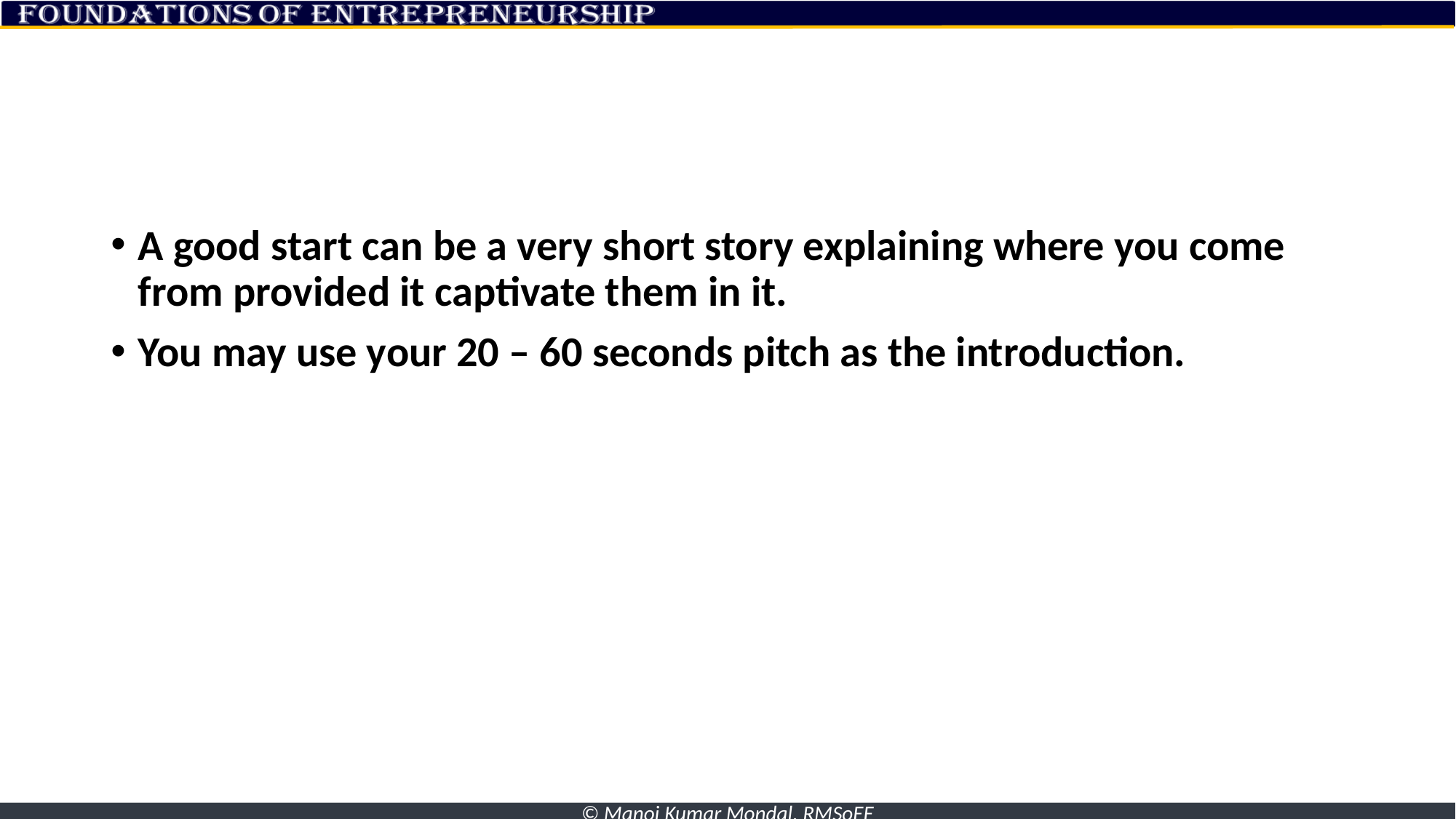

#
A good start can be a very short story explaining where you come from provided it captivate them in it.
You may use your 20 – 60 seconds pitch as the introduction.